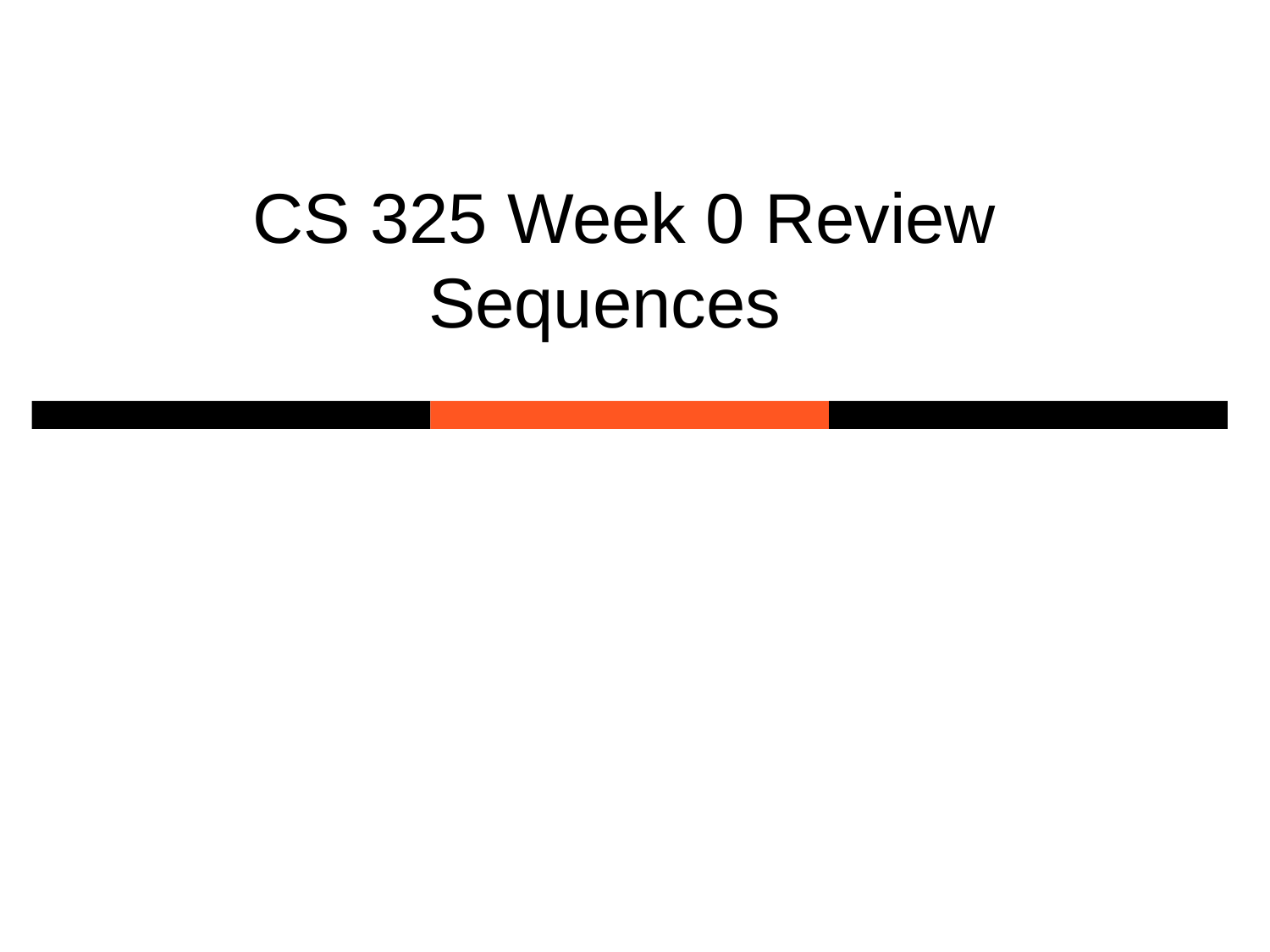

# CS 325 Week 0 Review Sequences